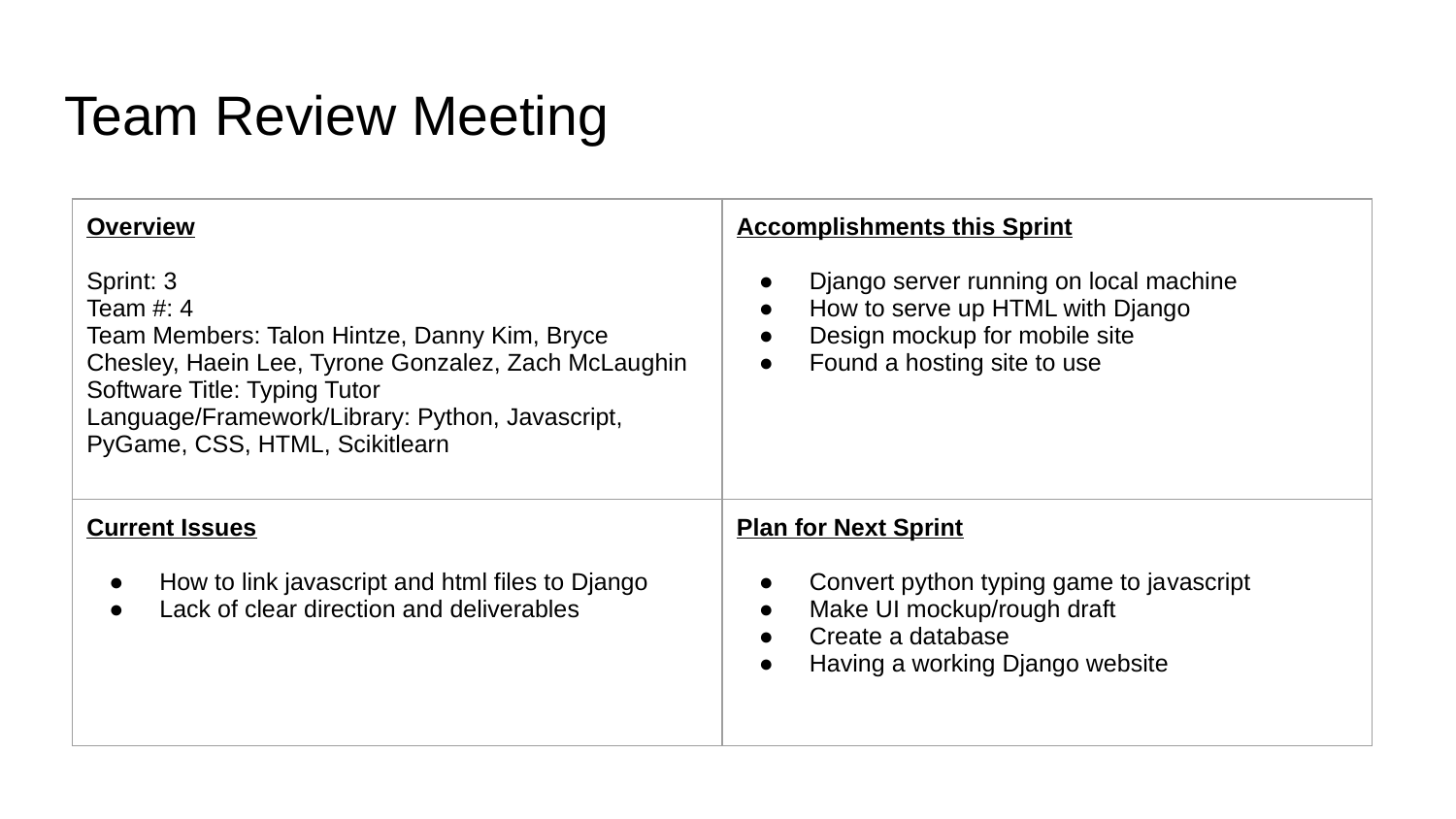

# Team Review Meeting
| Overview Sprint: 3 Team #: 4 Team Members: Talon Hintze, Danny Kim, Bryce Chesley, Haein Lee, Tyrone Gonzalez, Zach McLaughin Software Title: Typing Tutor Language/Framework/Library: Python, Javascript, PyGame, CSS, HTML, Scikitlearn | Accomplishments this Sprint Django server running on local machine How to serve up HTML with Django Design mockup for mobile site Found a hosting site to use |
| --- | --- |
| Current Issues How to link javascript and html files to Django Lack of clear direction and deliverables | Plan for Next Sprint Convert python typing game to javascript Make UI mockup/rough draft Create a database Having a working Django website |